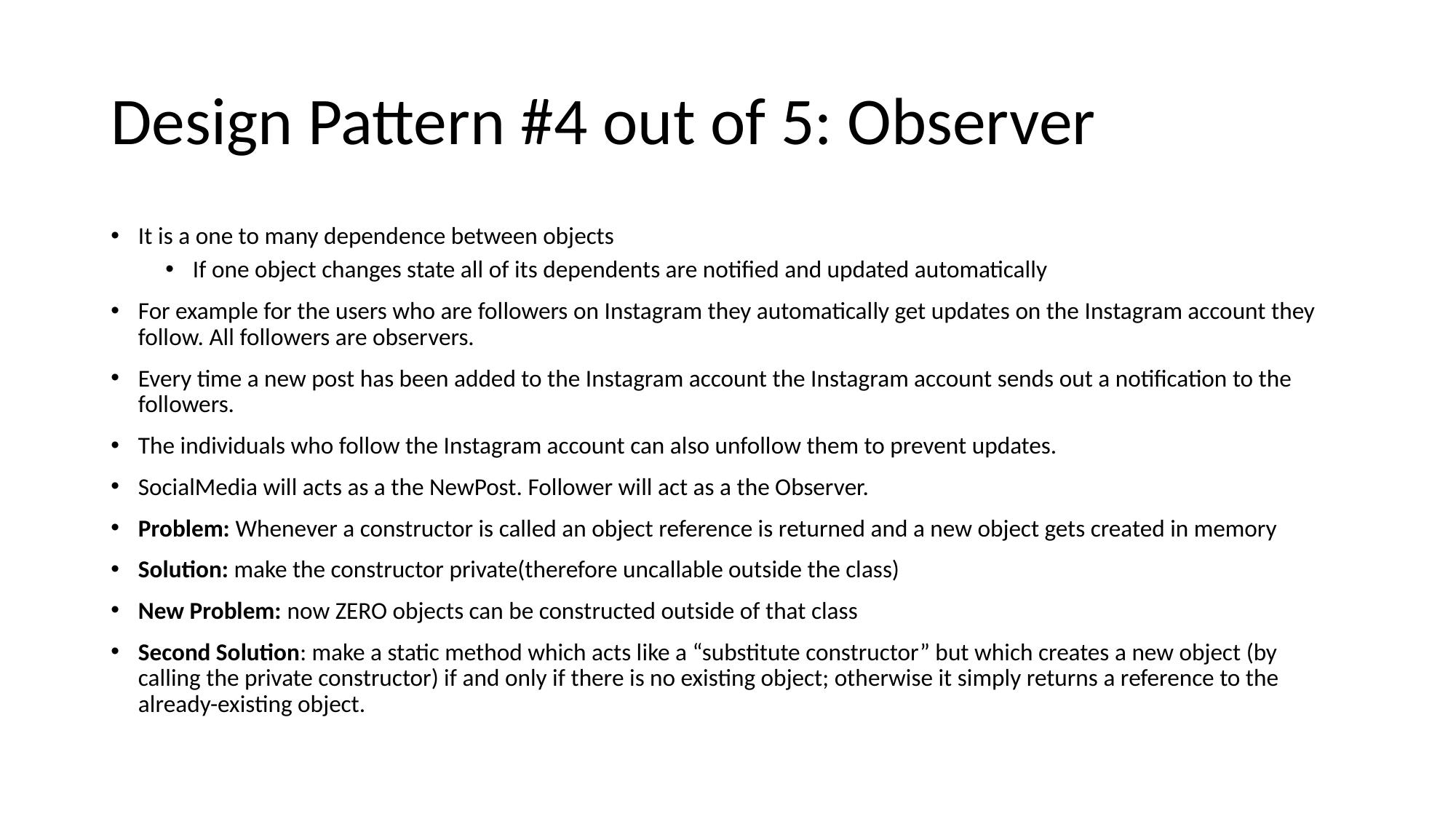

# Design Pattern #4 out of 5: Observer
It is a one to many dependence between objects
If one object changes state all of its dependents are notified and updated automatically
For example for the users who are followers on Instagram they automatically get updates on the Instagram account they follow. All followers are observers.
Every time a new post has been added to the Instagram account the Instagram account sends out a notification to the followers.
The individuals who follow the Instagram account can also unfollow them to prevent updates.
SocialMedia will acts as a the NewPost. Follower will act as a the Observer.
Problem: Whenever a constructor is called an object reference is returned and a new object gets created in memory
Solution: make the constructor private(therefore uncallable outside the class)
New Problem: now ZERO objects can be constructed outside of that class
Second Solution: make a static method which acts like a “substitute constructor” but which creates a new object (by calling the private constructor) if and only if there is no existing object; otherwise it simply returns a reference to the already-existing object.